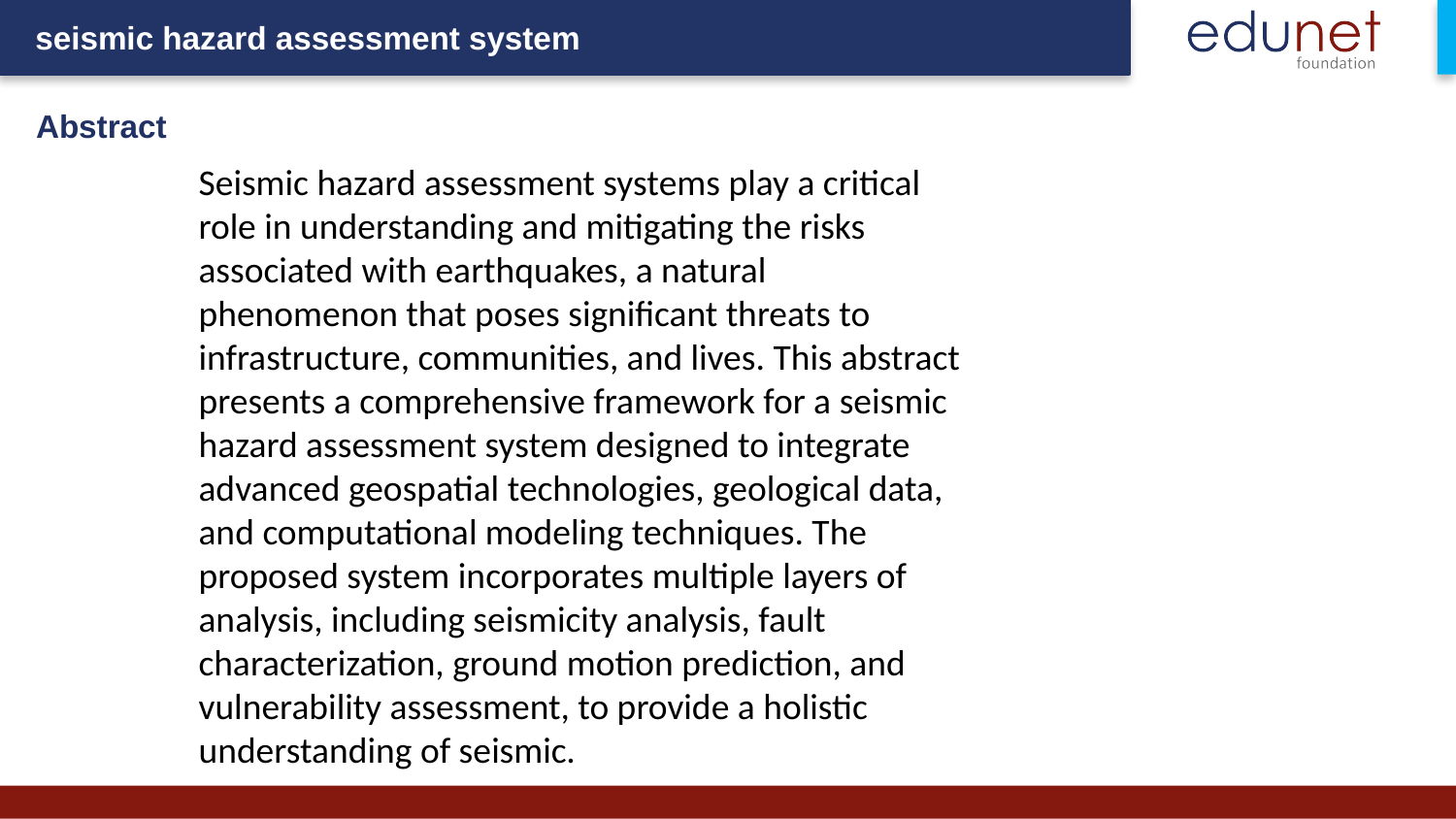

Abstract

Seismic hazard assessment systems play a critical
role in understanding and mitigating the risks
associated with earthquakes, a natural
phenomenon that poses significant threats to
infrastructure, communities, and lives. This abstract
presents a comprehensive framework for a seismic
hazard assessment system designed to integrate
advanced geospatial technologies, geological data,
and computational modeling techniques. The
proposed system incorporates multiple layers of
analysis, including seismicity analysis, fault
characterization, ground motion prediction, and
vulnerability assessment, to provide a holistic
understanding of seismic.